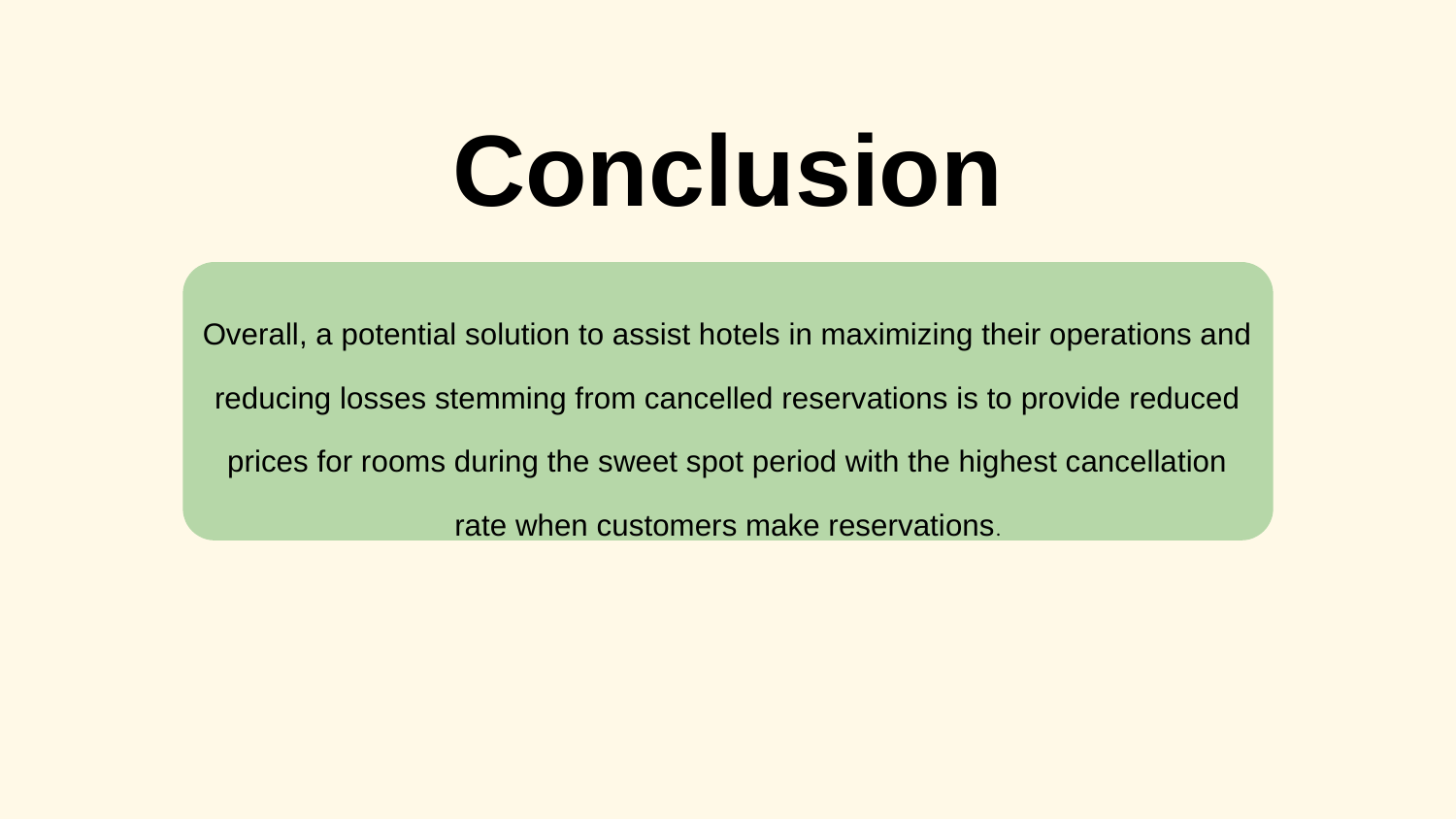

# Conclusion

Overall, a potential solution to assist hotels in maximizing their operations and reducing losses stemming from cancelled reservations is to provide reduced prices for rooms during the sweet spot period with the highest cancellation rate when customers make reservations.